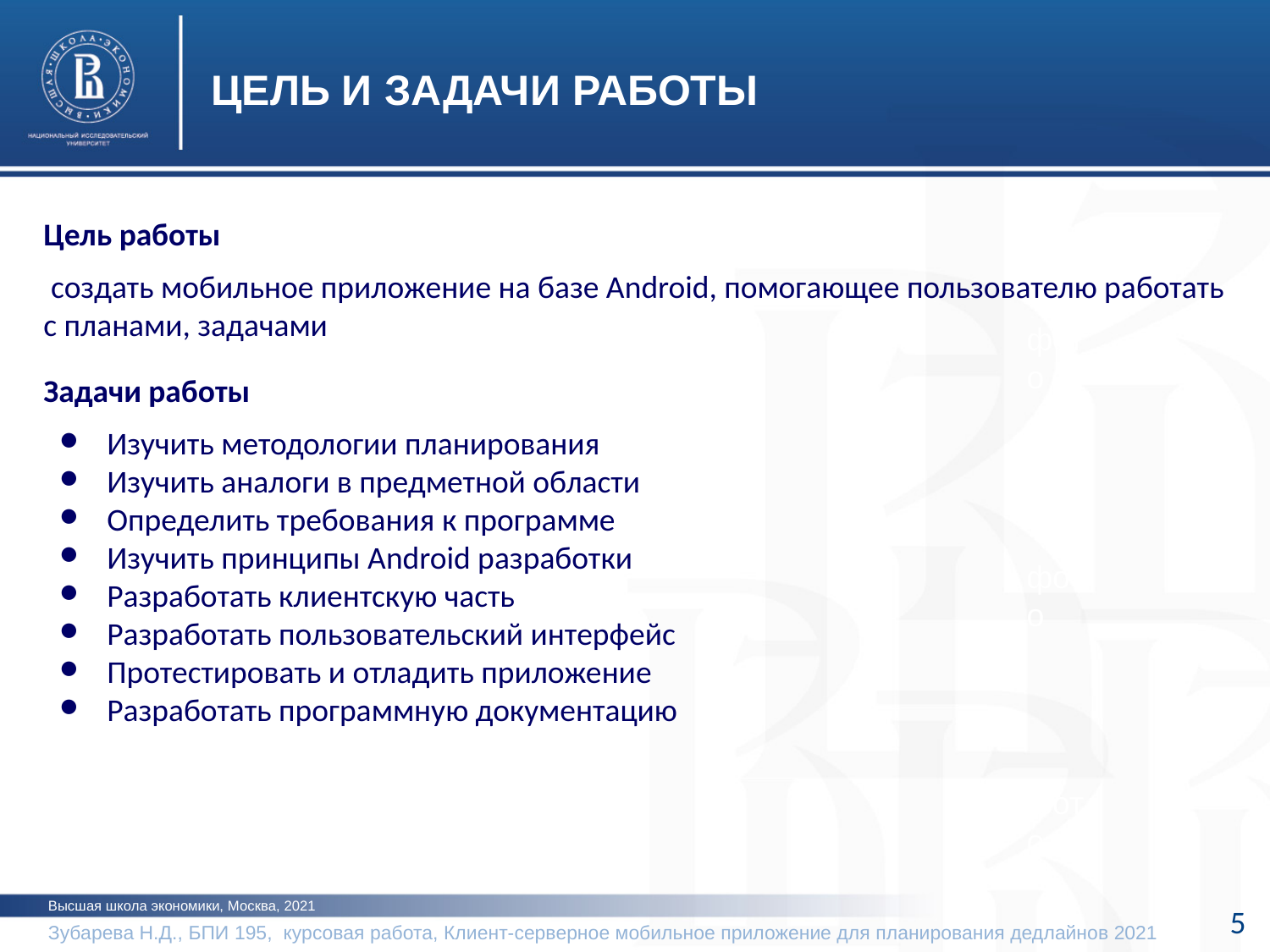

ЦЕЛЬ И ЗАДАЧИ РАБОТЫ
Цель работы
 создать мобильное приложение на базе Android, помогающее пользователю работать с планами, задачами

Задачи работы
Изучить методологии планирования
Изучить аналоги в предметной области
Определить требования к программе
Изучить принципы Android разработки
Разработать клиентскую часть
Разработать пользовательский интерфейс
Протестировать и отладить приложение
Разработать программную документацию
фото
фото
фото
Высшая школа экономики, Москва, 2021
5
Зубарева Н.Д., БПИ 195,  курсовая работа, Клиент-серверное мобильное приложение для планирования дедлайнов 2021